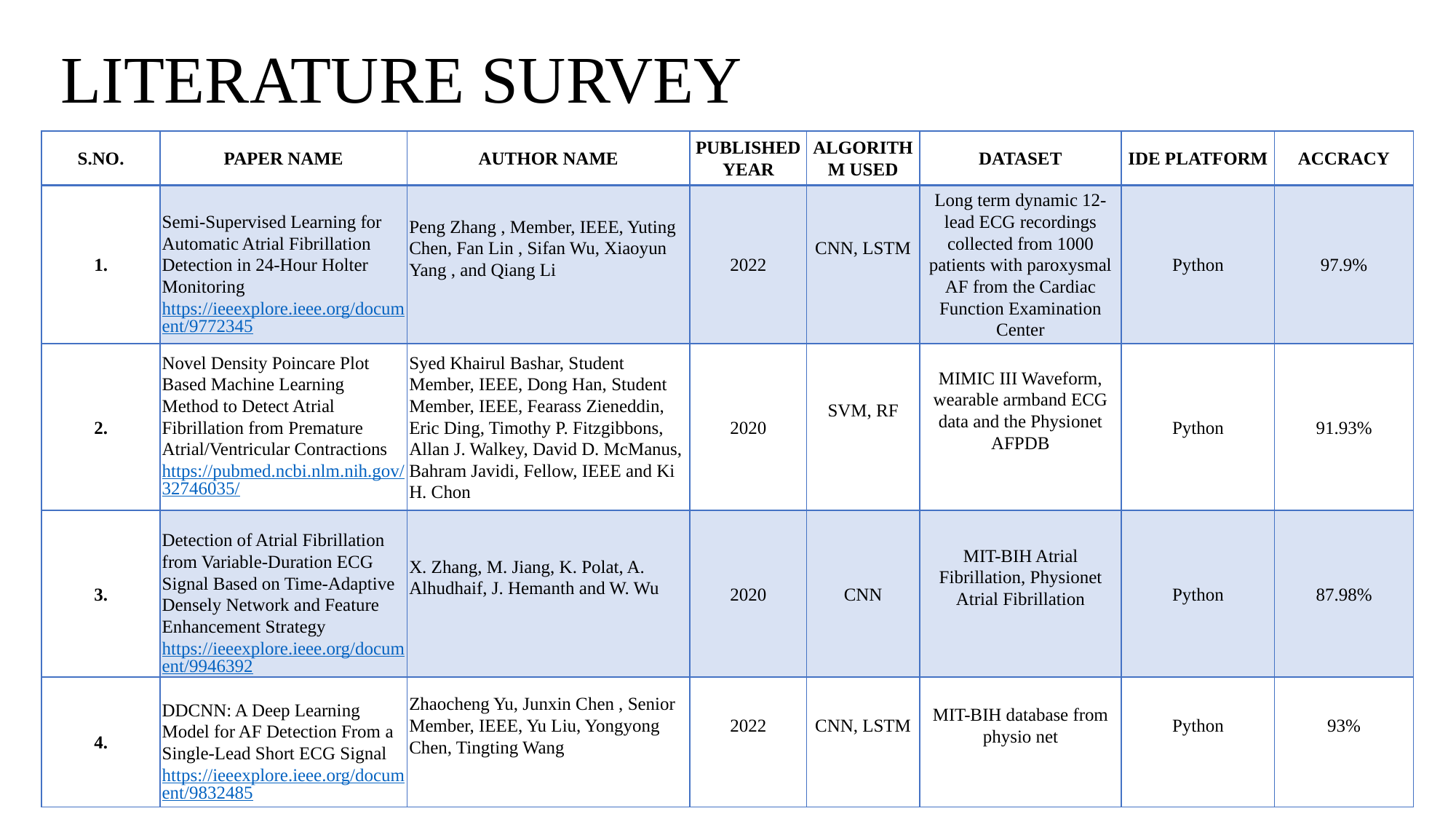

# LITERATURE SURVEY
| S.NO. | PAPER NAME | AUTHOR NAME | PUBLISHED YEAR | ALGORITHM USED | DATASET | IDE PLATFORM | ACCRACY |
| --- | --- | --- | --- | --- | --- | --- | --- |
| 1. | Semi-Supervised Learning for Automatic Atrial Fibrillation Detection in 24-Hour Holter Monitoring https://ieeexplore.ieee.org/document/9772345 | Peng Zhang , Member, IEEE, Yuting Chen, Fan Lin , Sifan Wu, Xiaoyun Yang , and Qiang Li | 2022 | CNN, LSTM | Long term dynamic 12-lead ECG recordings collected from 1000 patients with paroxysmal AF from the Cardiac Function Examination Center | Python | 97.9% |
| 2. | Novel Density Poincare Plot Based Machine Learning Method to Detect Atrial Fibrillation from Premature Atrial/Ventricular Contractions https://pubmed.ncbi.nlm.nih.gov/32746035/ | Syed Khairul Bashar, Student Member, IEEE, Dong Han, Student Member, IEEE, Fearass Zieneddin, Eric Ding, Timothy P. Fitzgibbons, Allan J. Walkey, David D. McManus, Bahram Javidi, Fellow, IEEE and Ki H. Chon | 2020 | SVM, RF | MIMIC III Waveform, wearable armband ECG data and the Physionet AFPDB | Python | 91.93% |
| 3. | Detection of Atrial Fibrillation from Variable-Duration ECG Signal Based on Time-Adaptive Densely Network and Feature Enhancement Strategy https://ieeexplore.ieee.org/document/9946392 | X. Zhang, M. Jiang, K. Polat, A. Alhudhaif, J. Hemanth and W. Wu | 2020 | CNN | MIT-BIH Atrial Fibrillation, Physionet Atrial Fibrillation | Python | 87.98% |
| 4. | DDCNN: A Deep Learning Model for AF Detection From a Single-Lead Short ECG Signal https://ieeexplore.ieee.org/document/9832485 | Zhaocheng Yu, Junxin Chen , Senior Member, IEEE, Yu Liu, Yongyong Chen, Tingting Wang | 2022 | CNN, LSTM | MIT-BIH database from physio net | Python | 93% |